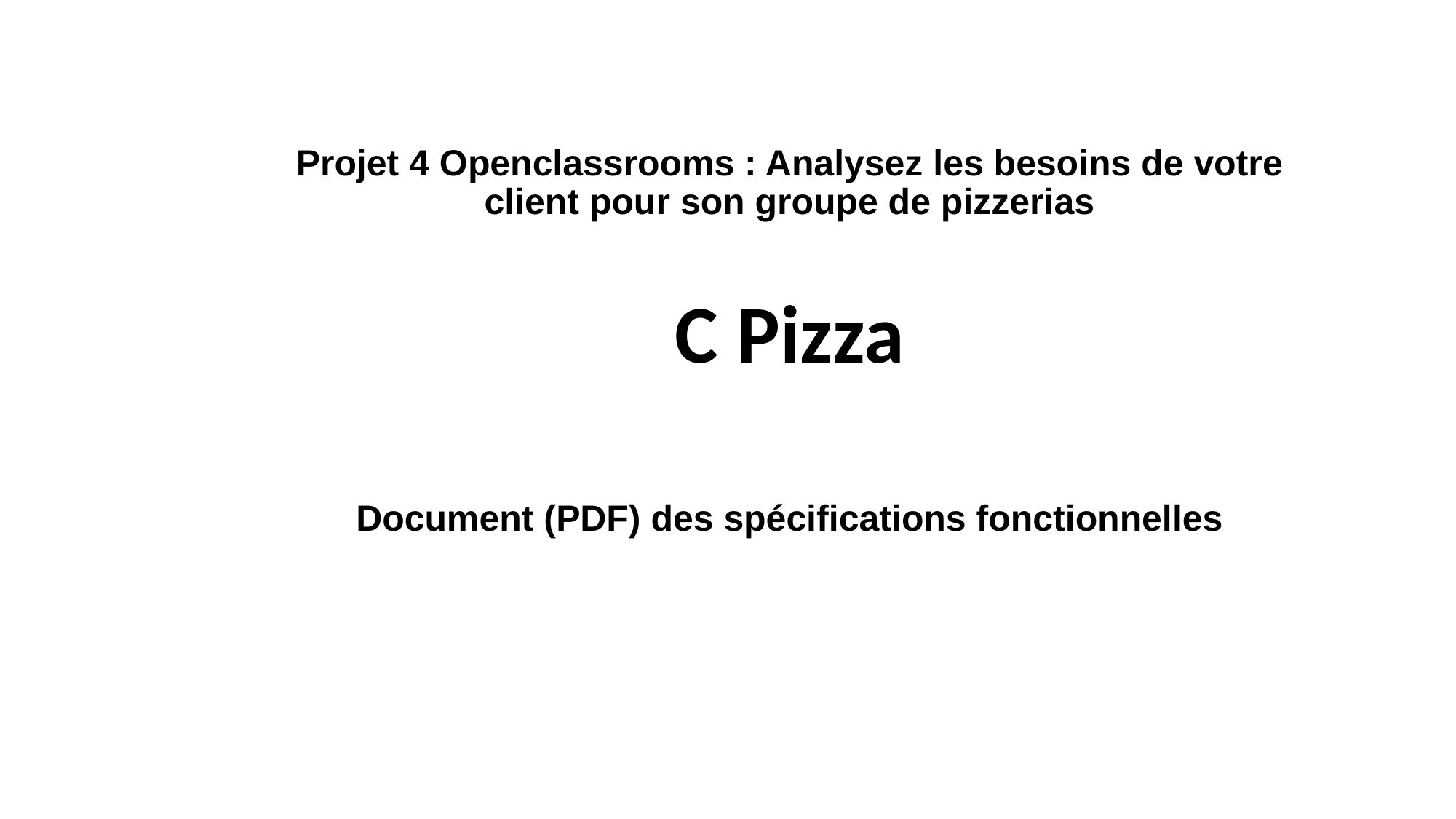

Projet 4 Openclassrooms : Analysez les besoins de votre client pour son groupe de pizzerias

C Pizza

Document (PDF) des spécifications fonctionnelles